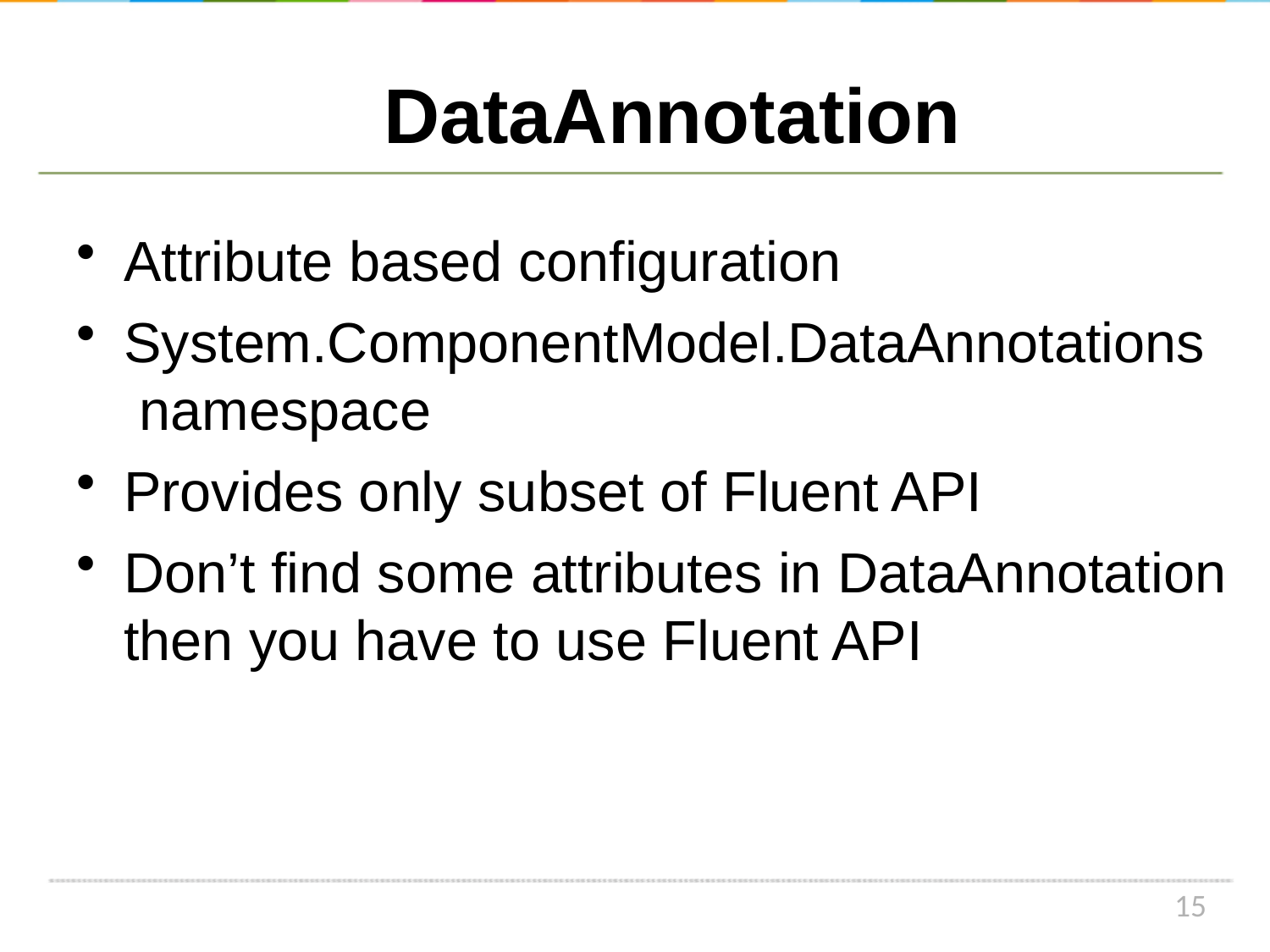

# DataAnnotation
Attribute based configuration
System.ComponentModel.DataAnnotations  namespace
Provides only subset of Fluent API
Don’t find some attributes in DataAnnotation  then you have to use Fluent API
15